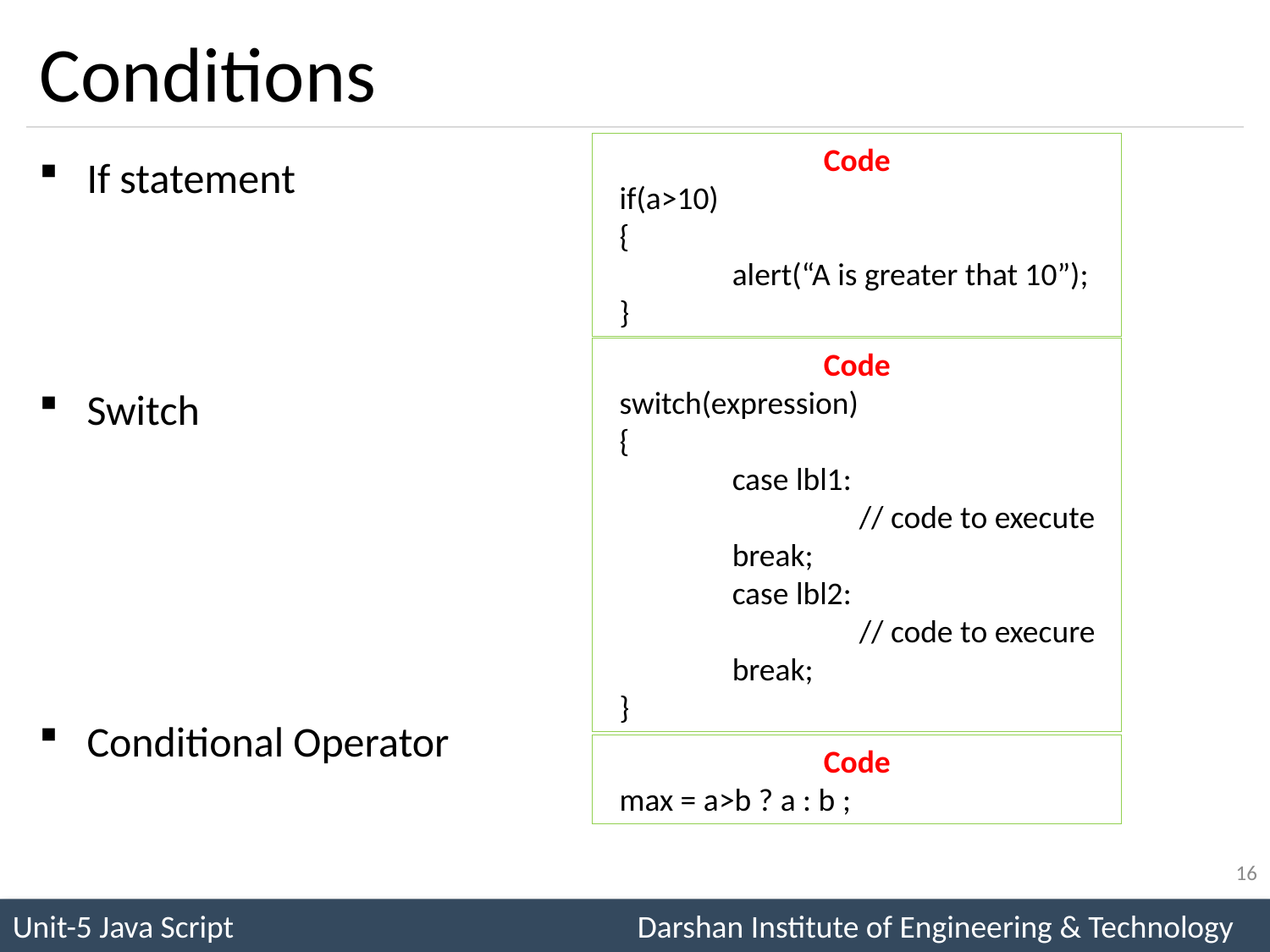

# Conditions
Code
  if(a>10)
  {
  	alert(“A is greater that 10”);
  }
If statement

Switch

Conditional Operator
Code
  switch(expression)
  {
  	case lbl1:
		// code to execute
	break;
	case lbl2:
		// code to execure
	break;
  }
Code
  max = a>b ? a : b ;
16